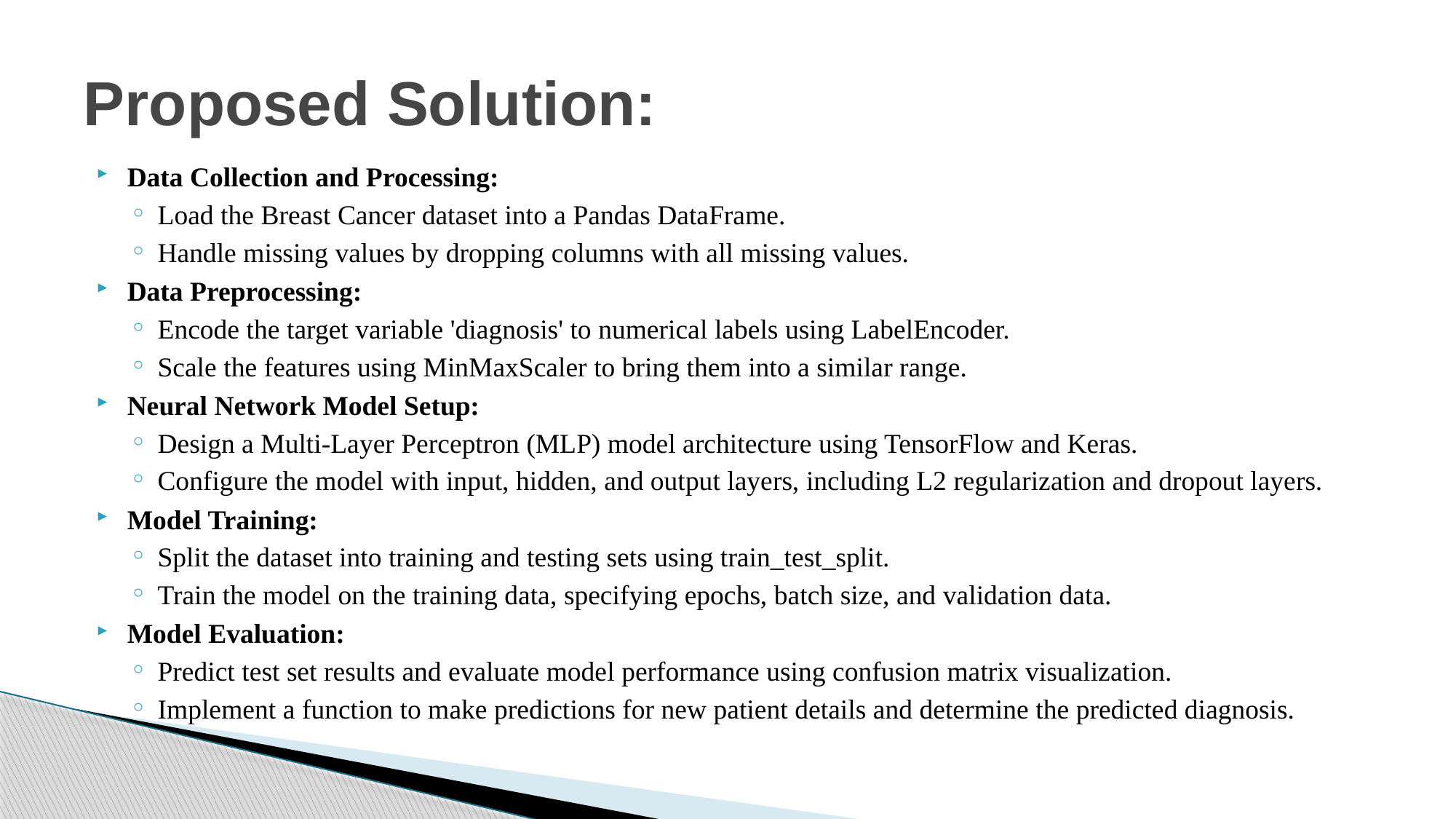

# Proposed Solution:
Data Collection and Processing:
Load the Breast Cancer dataset into a Pandas DataFrame.
Handle missing values by dropping columns with all missing values.
Data Preprocessing:
Encode the target variable 'diagnosis' to numerical labels using LabelEncoder.
Scale the features using MinMaxScaler to bring them into a similar range.
Neural Network Model Setup:
Design a Multi-Layer Perceptron (MLP) model architecture using TensorFlow and Keras.
Configure the model with input, hidden, and output layers, including L2 regularization and dropout layers.
Model Training:
Split the dataset into training and testing sets using train_test_split.
Train the model on the training data, specifying epochs, batch size, and validation data.
Model Evaluation:
Predict test set results and evaluate model performance using confusion matrix visualization.
Implement a function to make predictions for new patient details and determine the predicted diagnosis.